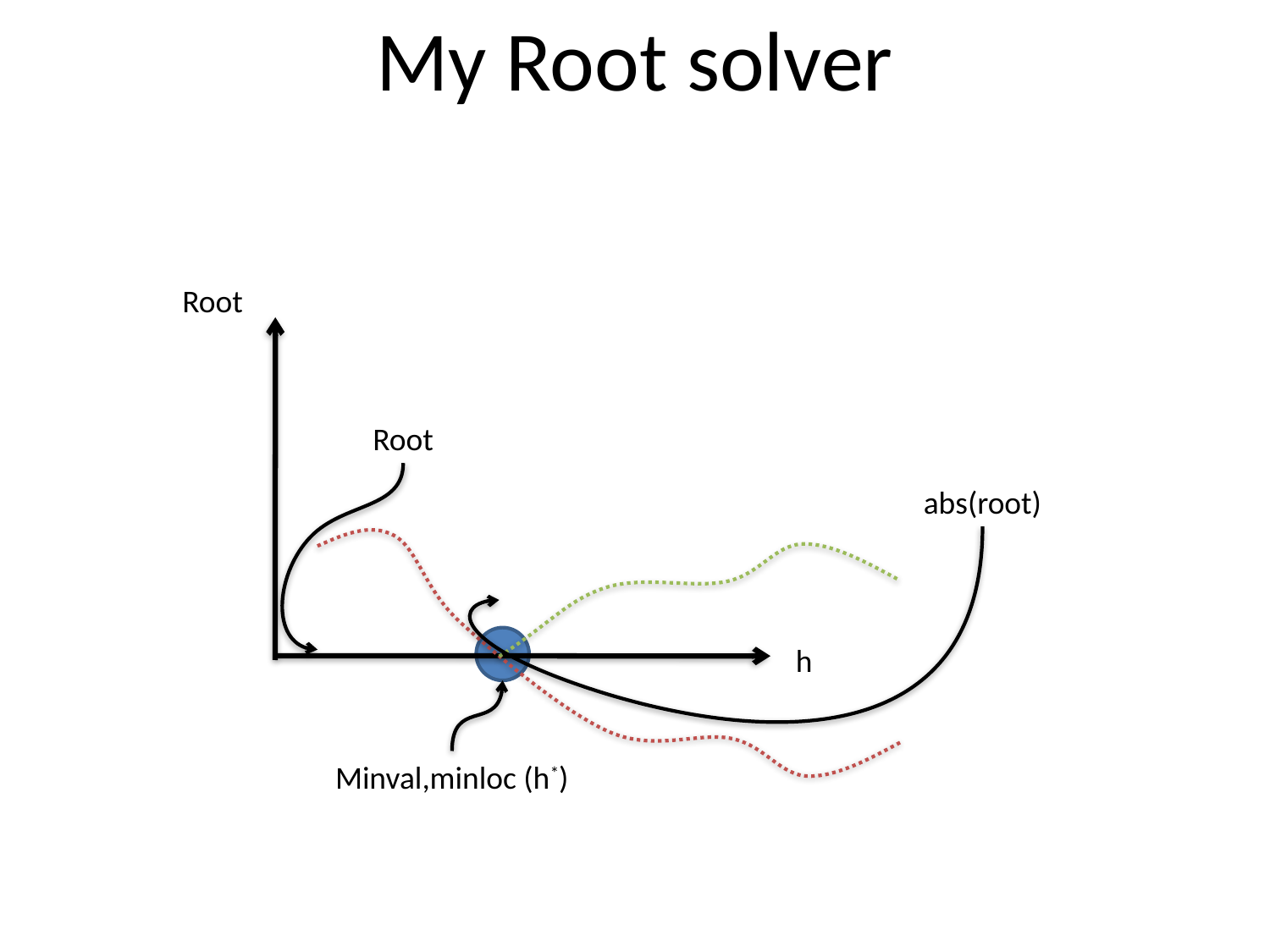

My Root solver
Root

h
Minval,minloc (h*)
Root
abs(root)